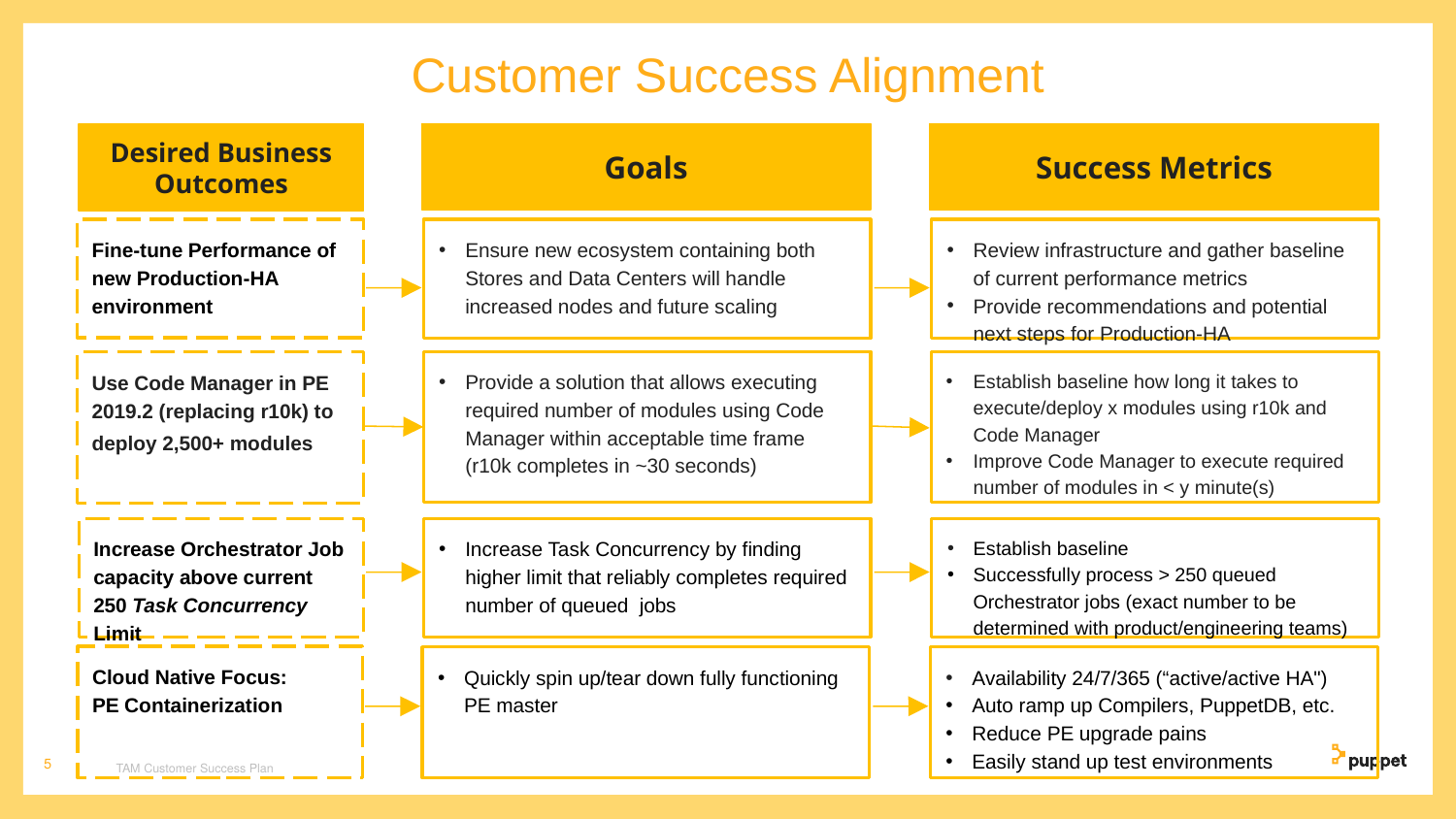

Customer Success Alignment

Goals
Ensure new ecosystem containing both Stores and Data Centers will handle increased nodes and future scaling

Provide a solution that allows executing required number of modules using Code Manager within acceptable time frame (r10k completes in ~30 seconds)
Increase Task Concurrency by finding higher limit that reliably completes required number of queued  jobs
Success Metrics
Review infrastructure and gather baseline of current performance metrics
Provide recommendations and potential next steps for Production-HA

Establish baseline how long it takes to execute/deploy x modules using r10k and Code Manager
Improve Code Manager to execute required number of modules in < y minute(s)
Establish baseline
Successfully process > 250 queued Orchestrator jobs (exact number to be determined with product/engineering teams)

Desired Business Outcomes
Fine-tune Performance of new Production-HA environment
Use Code Manager in PE 2019.2 (replacing r10k) to deploy 2,500+ modules
Increase Orchestrator Job capacity above current 250 Task Concurrency Limit
Cloud Native Focus:
PE Containerization
Quickly spin up/tear down fully functioning PE master

Availability 24/7/365 (“active/active HA")
Auto ramp up Compilers, PuppetDB, etc.
Reduce PE upgrade pains
Easily stand up test environments

5
TAM Customer Success Plan